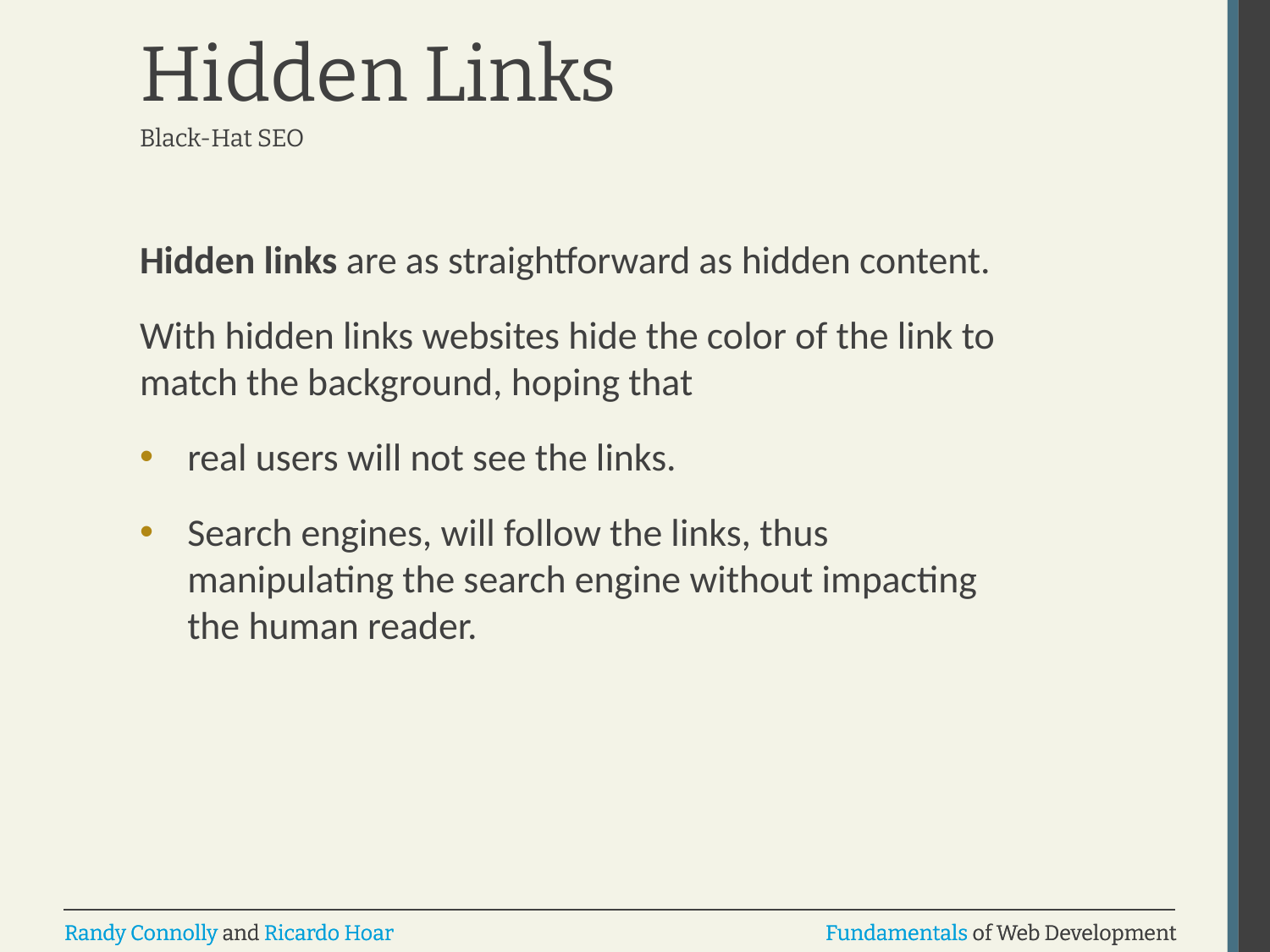

# Hidden Links
Black-Hat SEO
Hidden links are as straightforward as hidden content.
With hidden links websites hide the color of the link to match the background, hoping that
real users will not see the links.
Search engines, will follow the links, thus manipulating the search engine without impacting the human reader.